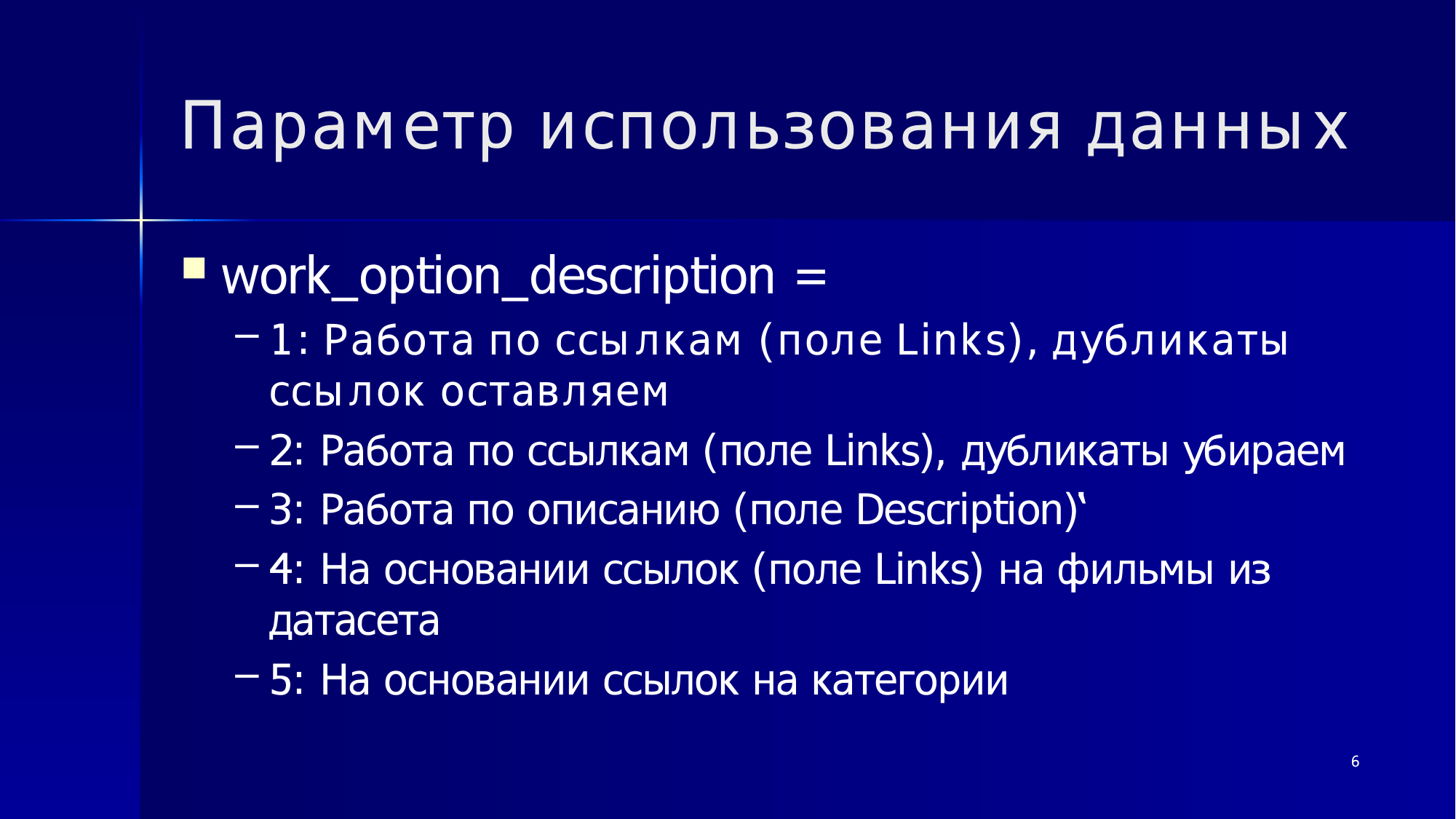

# Параметр использования данных
work_option_description =
1: Работа по ссылкам (поле Links), дубликаты ссылок оставляем
2: Работа по ссылкам (поле Links), дубликаты убираем
3: Работа по описанию (поле Description)‘
4: На основании ссылок (поле Links) на фильмы из датасета
5: На основании ссылок на категории

6